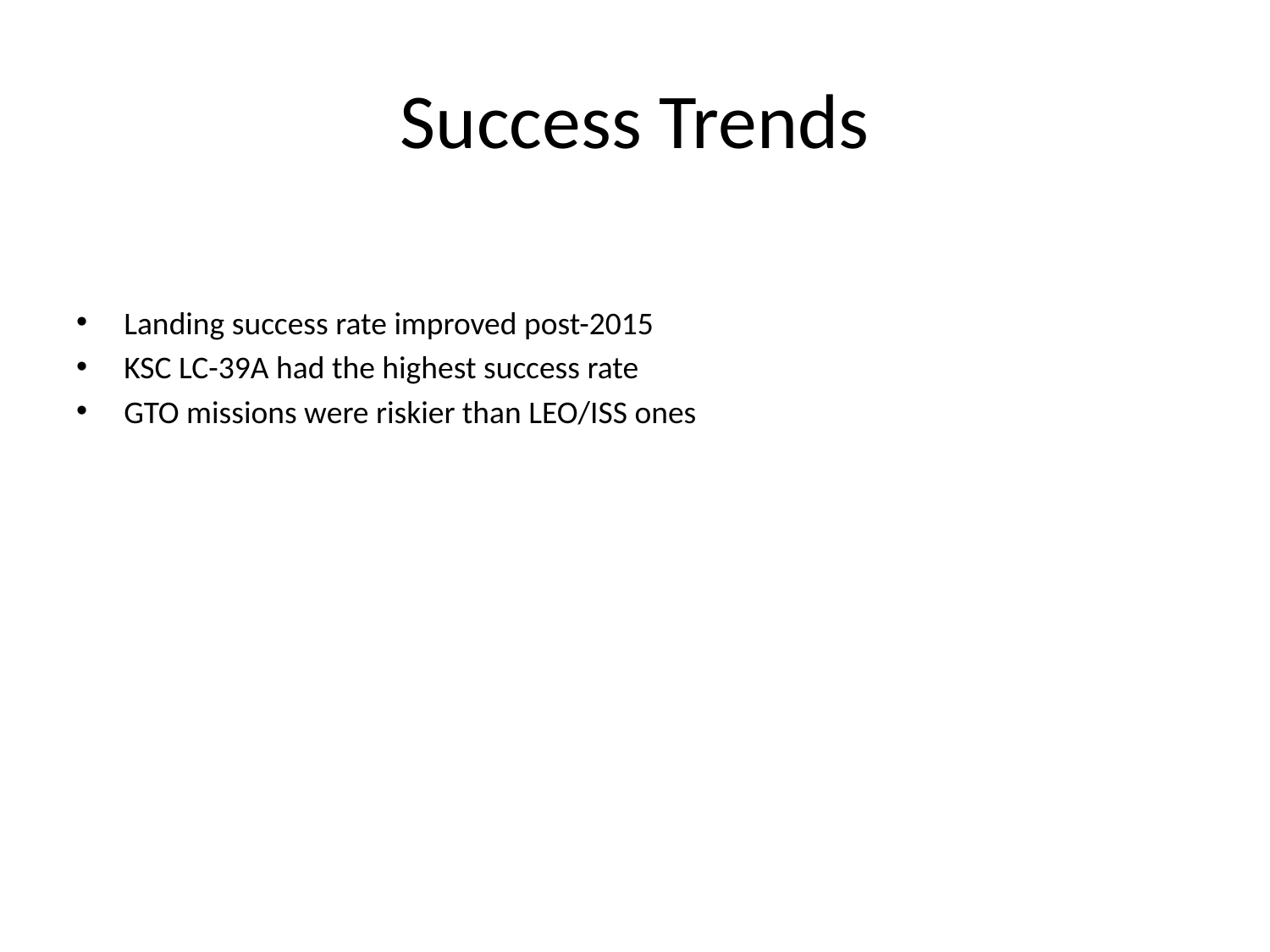

# Success Trends

Landing success rate improved post-2015
KSC LC-39A had the highest success rate
GTO missions were riskier than LEO/ISS ones